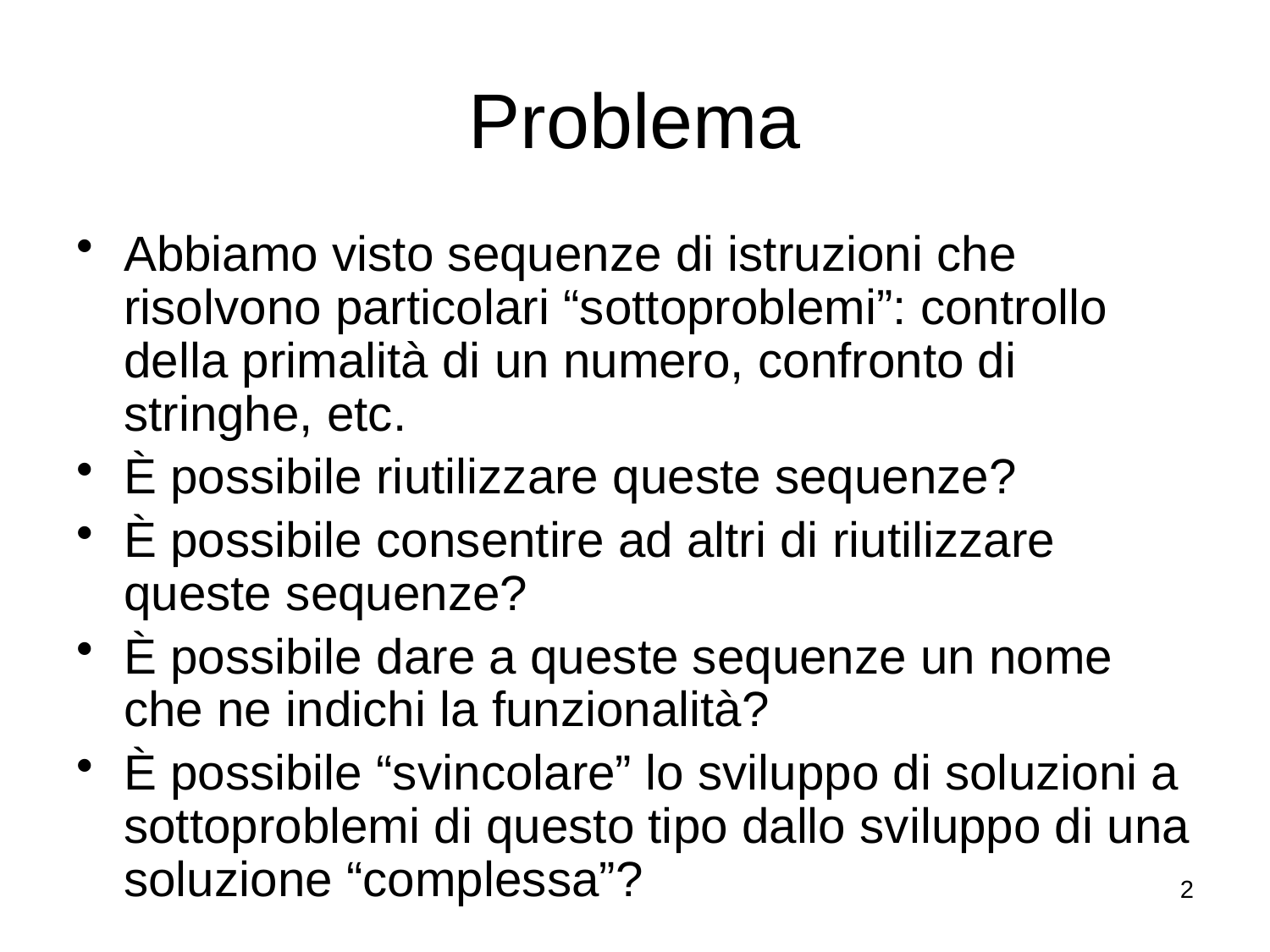

# Problema
Abbiamo visto sequenze di istruzioni che risolvono particolari “sottoproblemi”: controllo della primalità di un numero, confronto di stringhe, etc.
È possibile riutilizzare queste sequenze?
È possibile consentire ad altri di riutilizzare queste sequenze?
È possibile dare a queste sequenze un nome che ne indichi la funzionalità?
È possibile “svincolare” lo sviluppo di soluzioni a sottoproblemi di questo tipo dallo sviluppo di una soluzione “complessa”?
2